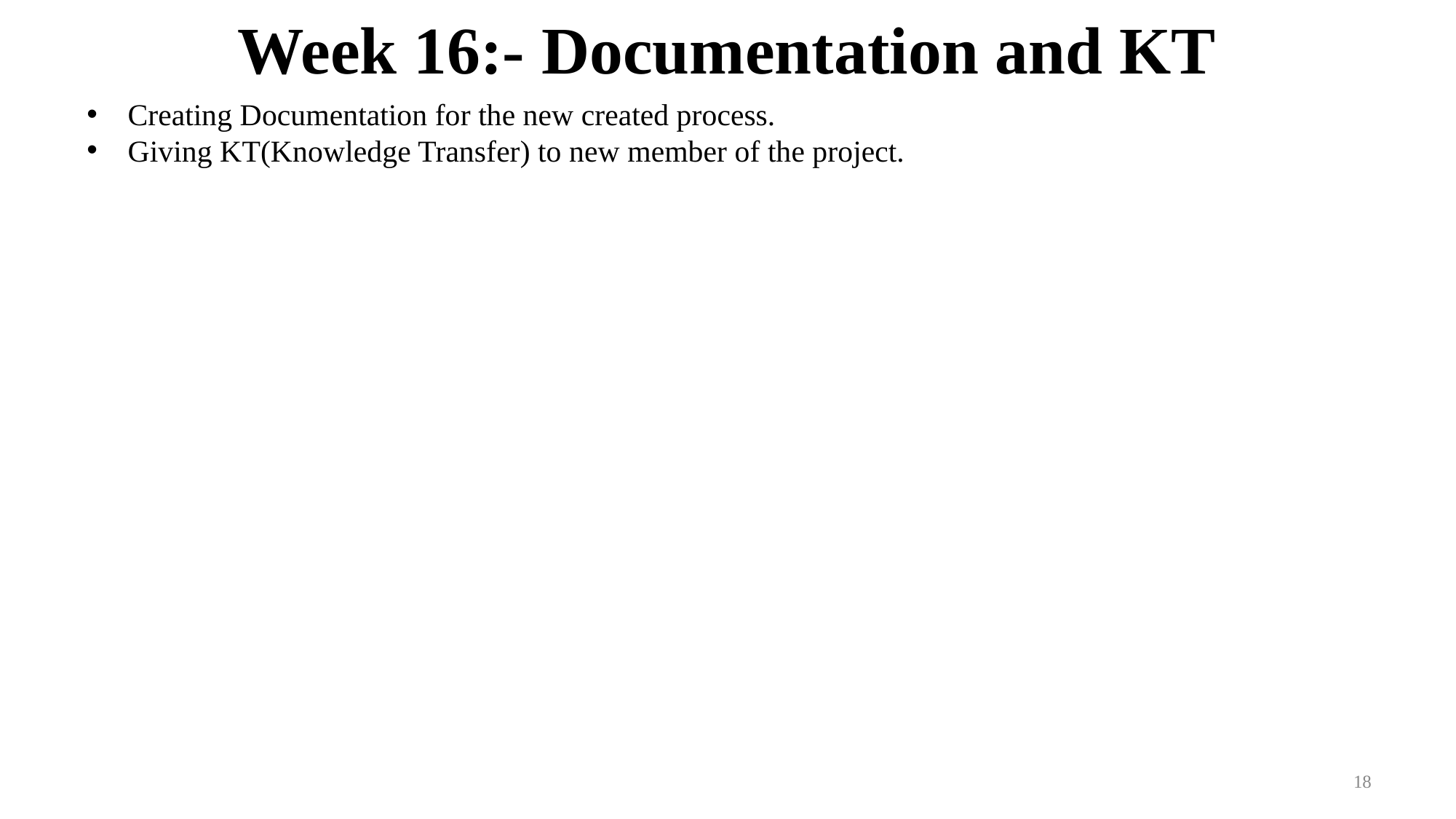

# Week 16:- Documentation and KT
Creating Documentation for the new created process.
Giving KT(Knowledge Transfer) to new member of the project.
18